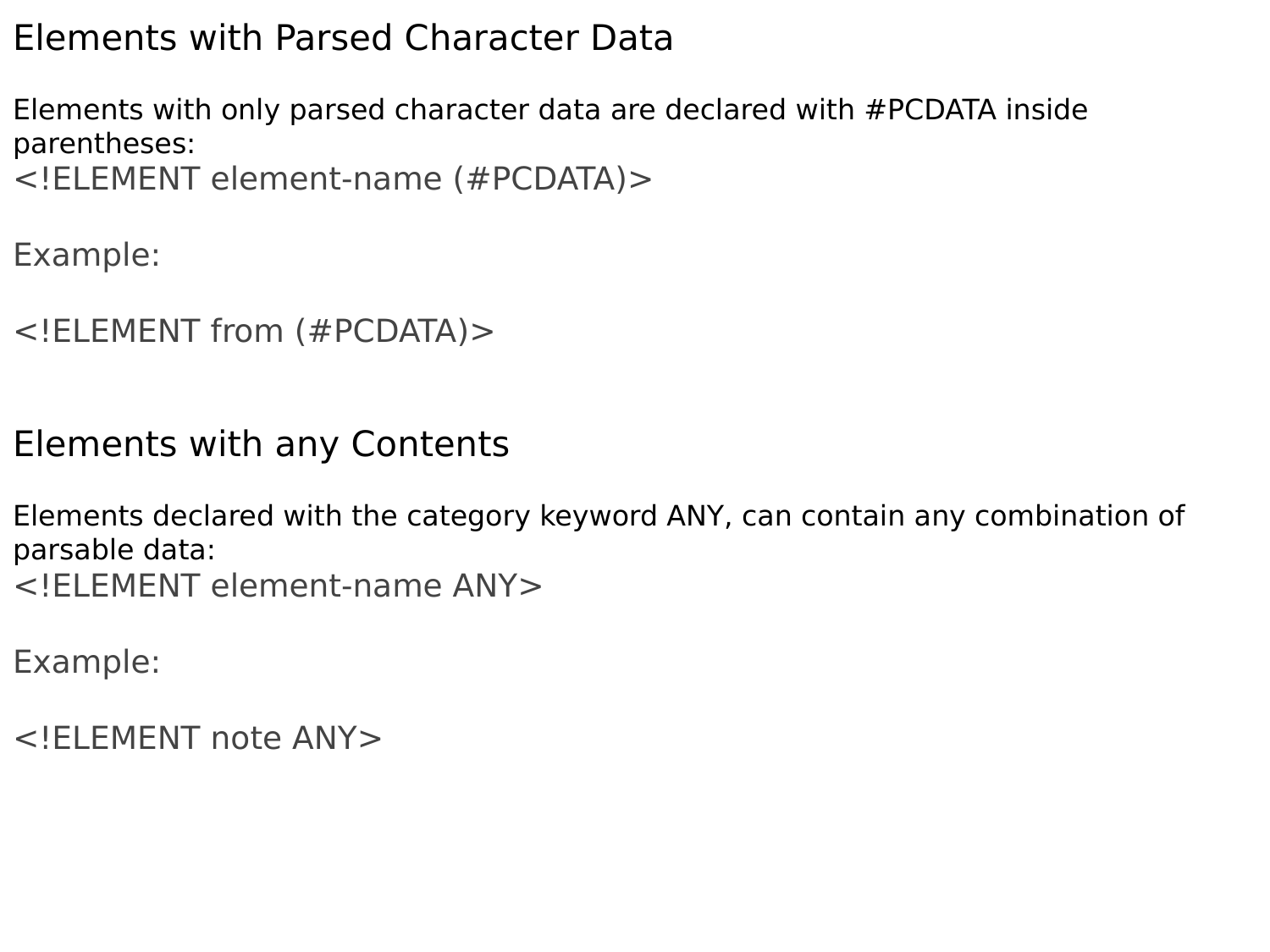

Elements with Parsed Character Data

Elements with only parsed character data are declared with #PCDATA inside parentheses:
<!ELEMENT element-name (#PCDATA)>
Example:
<!ELEMENT from (#PCDATA)>
Elements with any Contents

Elements declared with the category keyword ANY, can contain any combination of parsable data:
<!ELEMENT element-name ANY>
Example:
<!ELEMENT note ANY>